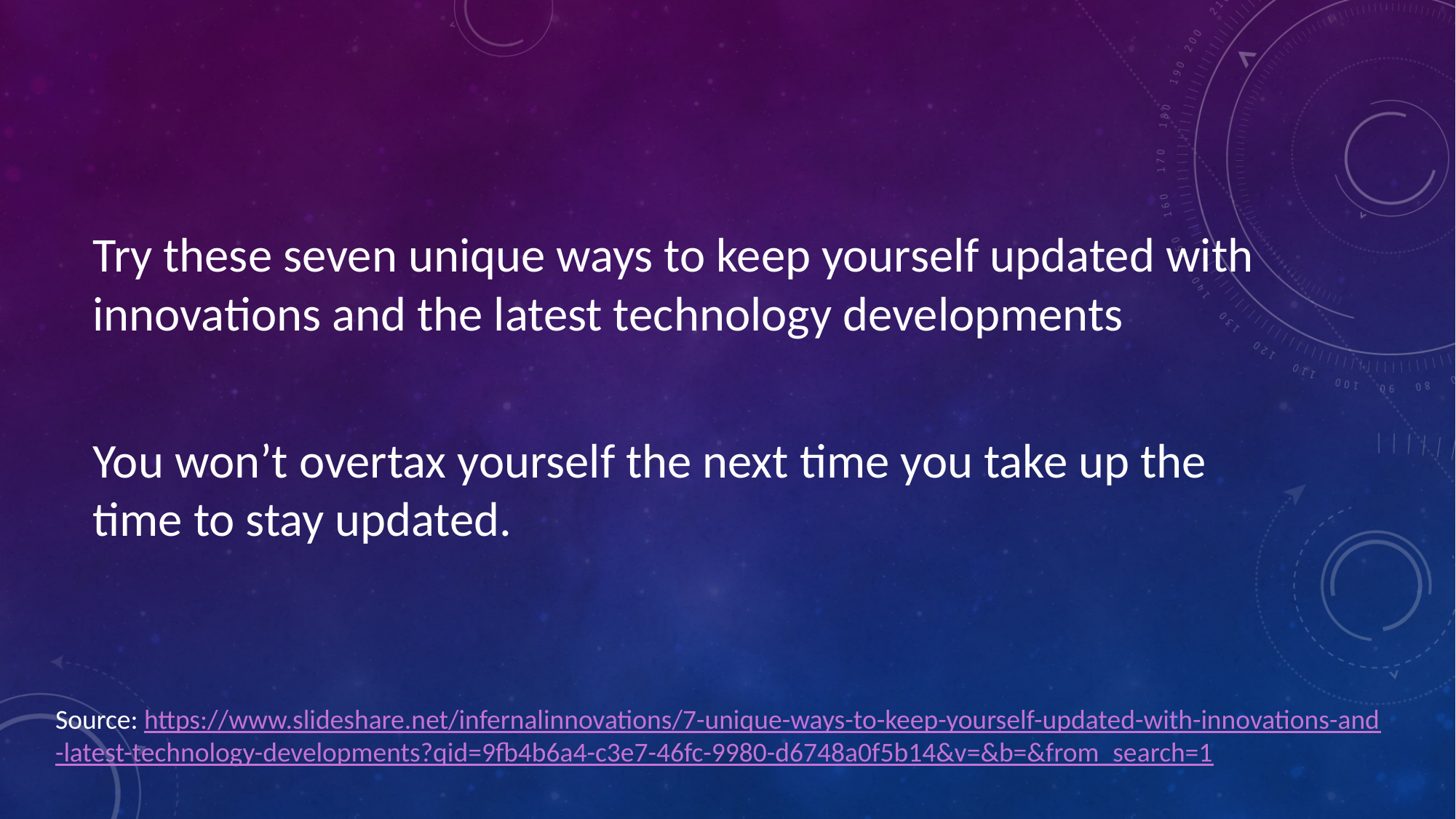

#
Try these seven unique ways to keep yourself updated with innovations and the latest technology developments

You won’t overtax yourself the next time you take up the time to stay updated.
Source: https://www.slideshare.net/infernalinnovations/7-unique-ways-to-keep-yourself-updated-with-innovations-and
-latest-technology-developments?qid=9fb4b6a4-c3e7-46fc-9980-d6748a0f5b14&v=&b=&from_search=1